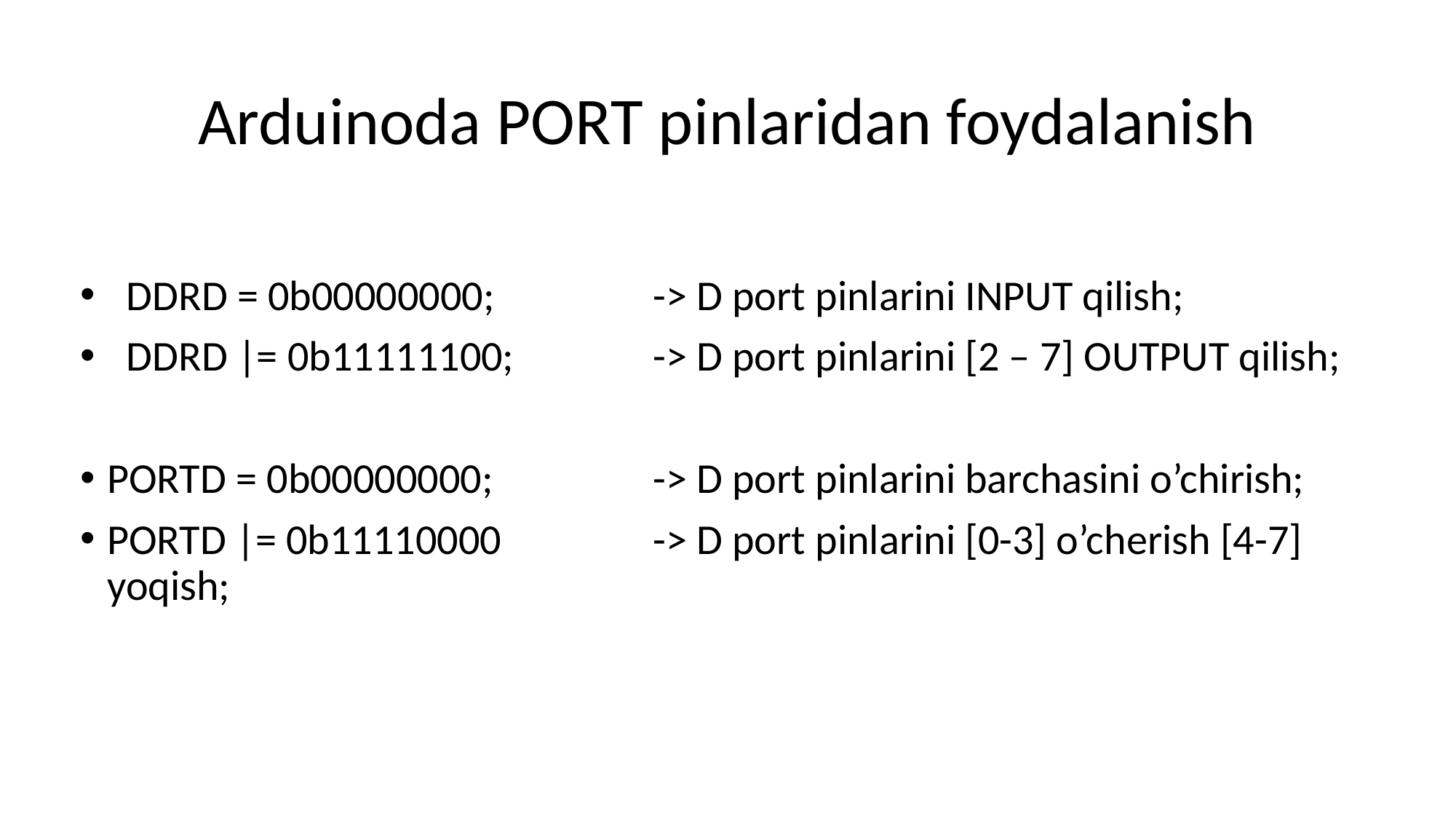

# Arduinoda PORT pinlaridan foydalanish

  DDRD = 0b00000000; 		-> D port pinlarini INPUT qilish;
  DDRD |= 0b11111100;		-> D port pinlarini [2 – 7] OUTPUT qilish;

PORTD = 0b00000000;		-> D port pinlarini barchasini o’chirish;
PORTD |= 0b11110000		-> D port pinlarini [0-3] o’cherish [4-7] yoqish;